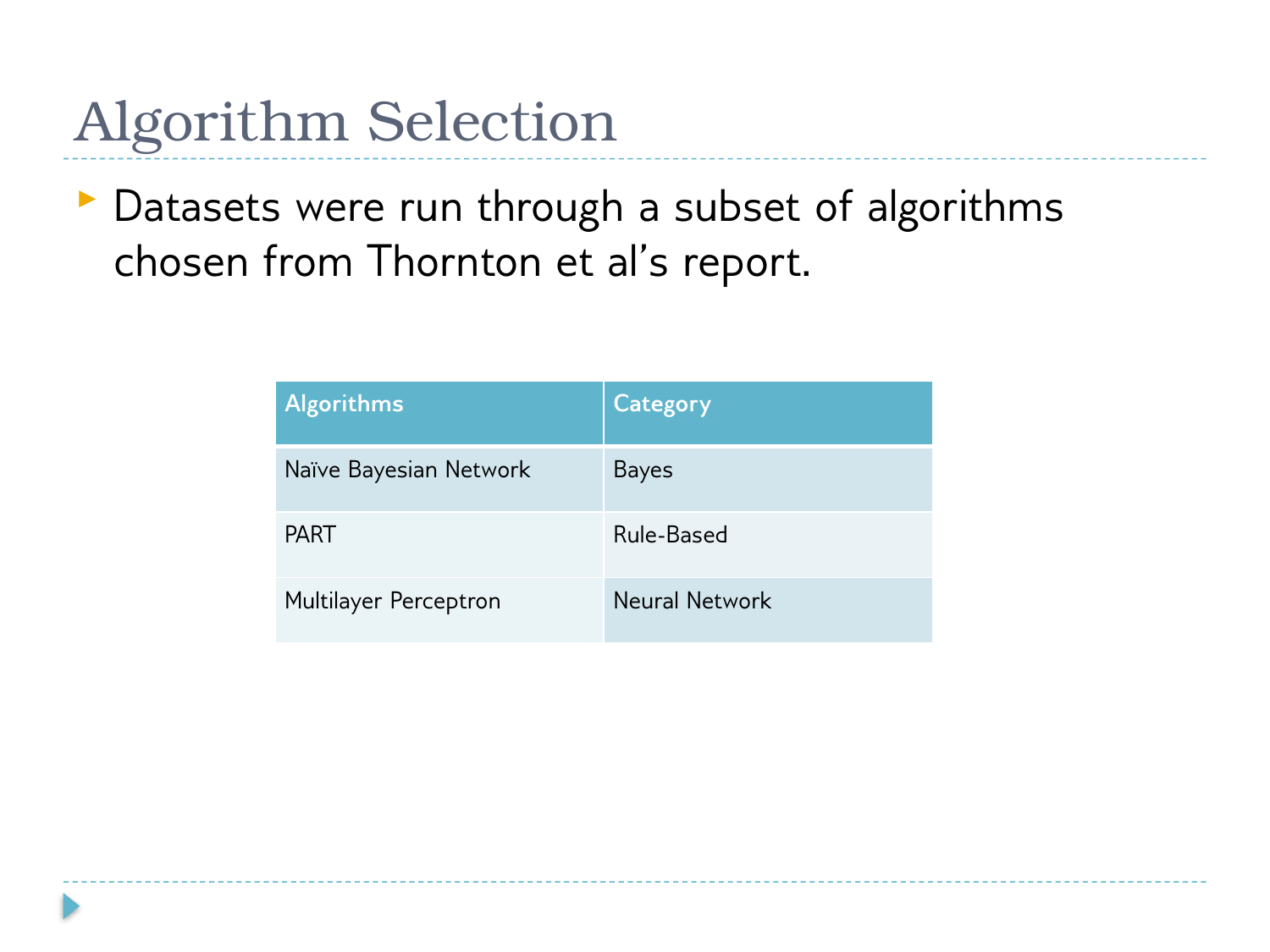

# Algorithm Selection
Datasets were run through a subset of algorithms chosen from Thornton et al’s report.
| Algorithms | Category |
| --- | --- |
| Naïve Bayesian Network | Bayes |
| PART | Rule-Based |
| Multilayer Perceptron | Neural Network |